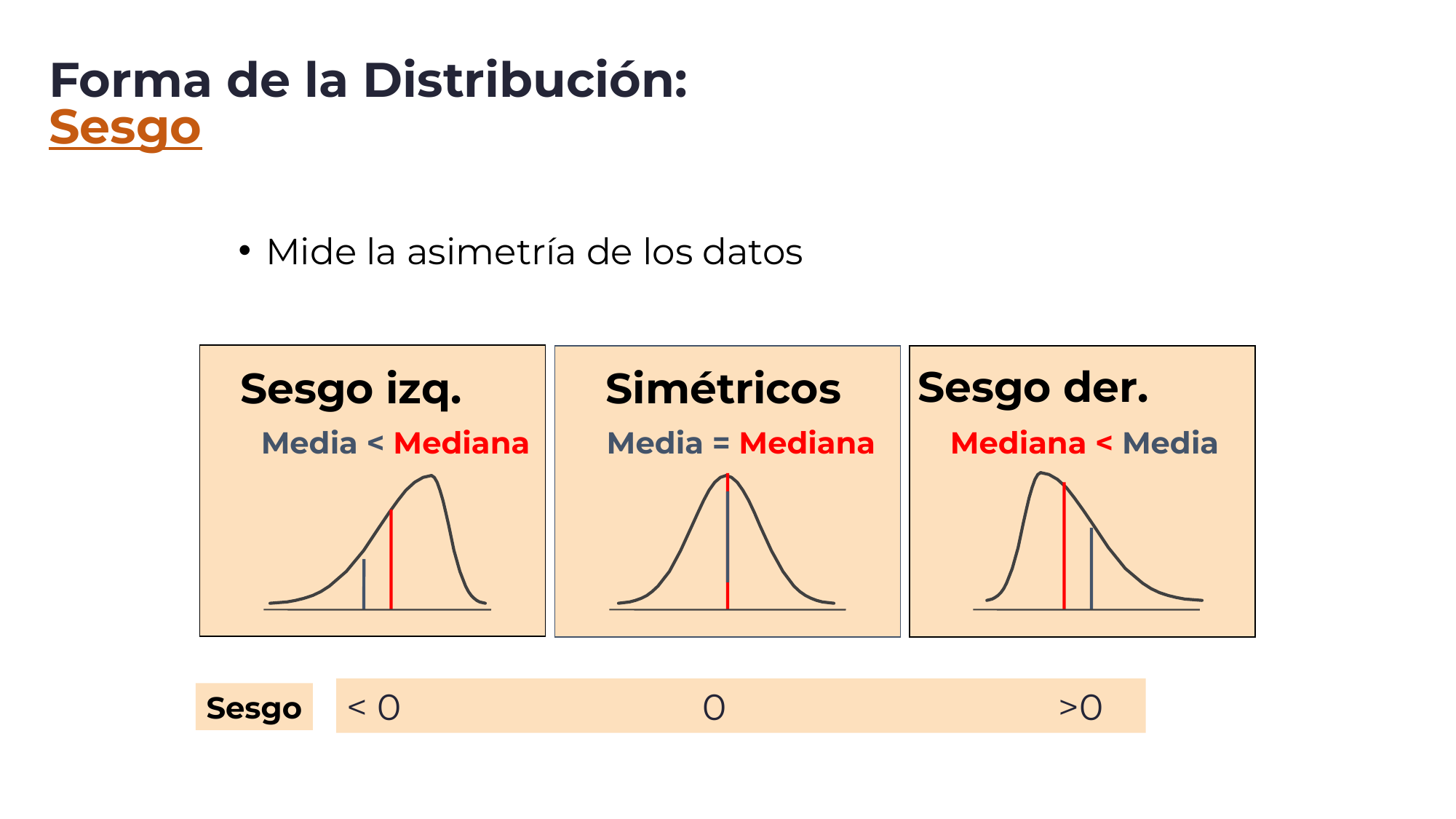

Forma de la Distribución:
Sesgo
Mide la asimetría de los datos

Sesgo der.
Sesgo izq.
Simétricos

Media < Mediana
Media = Mediana
 Mediana < Media

< 0			   0			      >0
Sesgo